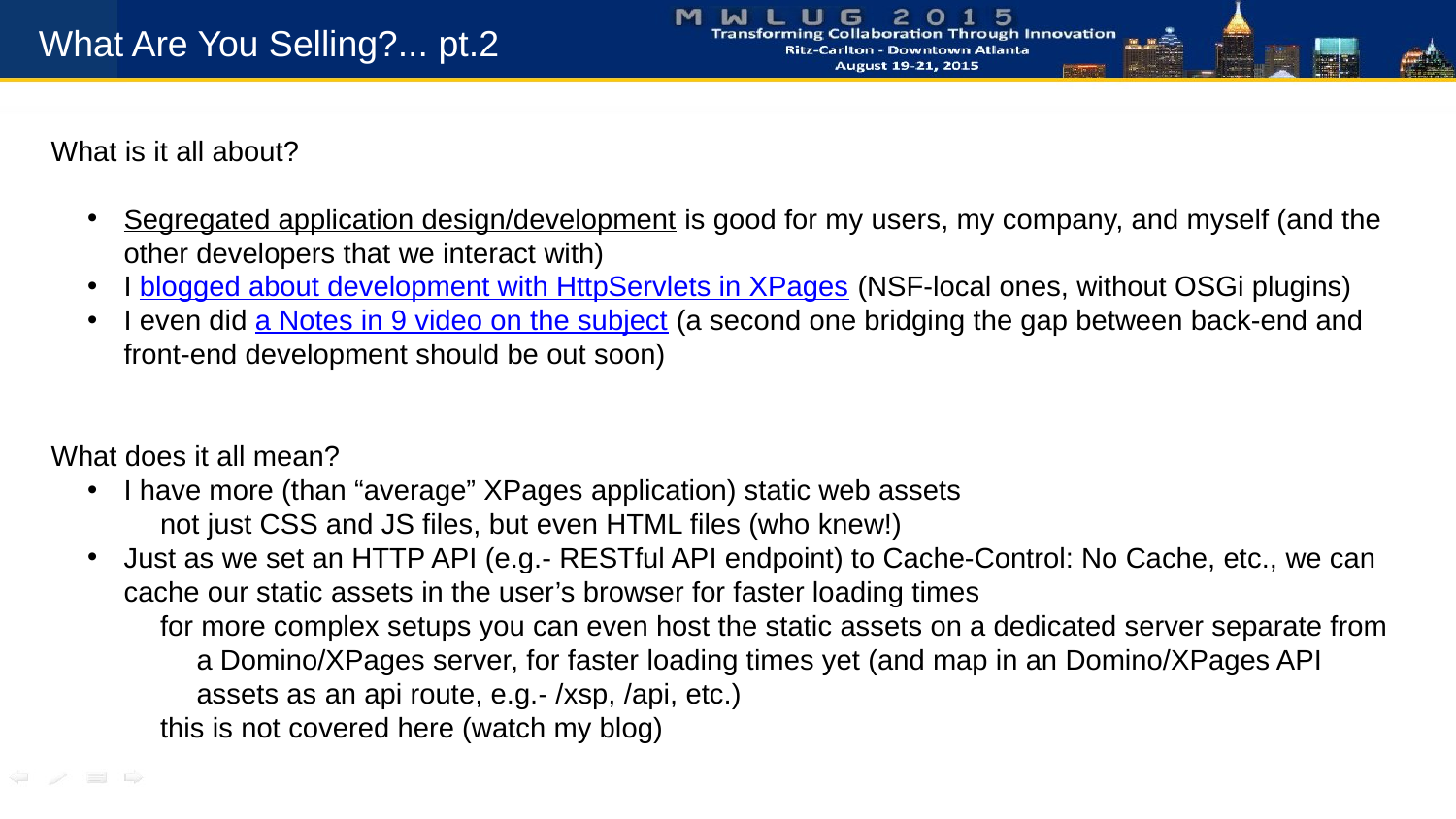

What Are You Selling?... pt.2
What is it all about?

Segregated application design/development is good for my users, my company, and myself (and the other developers that we interact with)
I blogged about development with HttpServlets in XPages (NSF-local ones, without OSGi plugins)
I even did a Notes in 9 video on the subject (a second one bridging the gap between back-end and front-end development should be out soon)

What does it all mean?
I have more (than “average” XPages application) static web assets
not just CSS and JS files, but even HTML files (who knew!)
Just as we set an HTTP API (e.g.- RESTful API endpoint) to Cache-Control: No Cache, etc., we can cache our static assets in the user’s browser for faster loading times
for more complex setups you can even host the static assets on a dedicated server separate from a Domino/XPages server, for faster loading times yet (and map in an Domino/XPages API assets as an api route, e.g.- /xsp, /api, etc.)
this is not covered here (watch my blog)